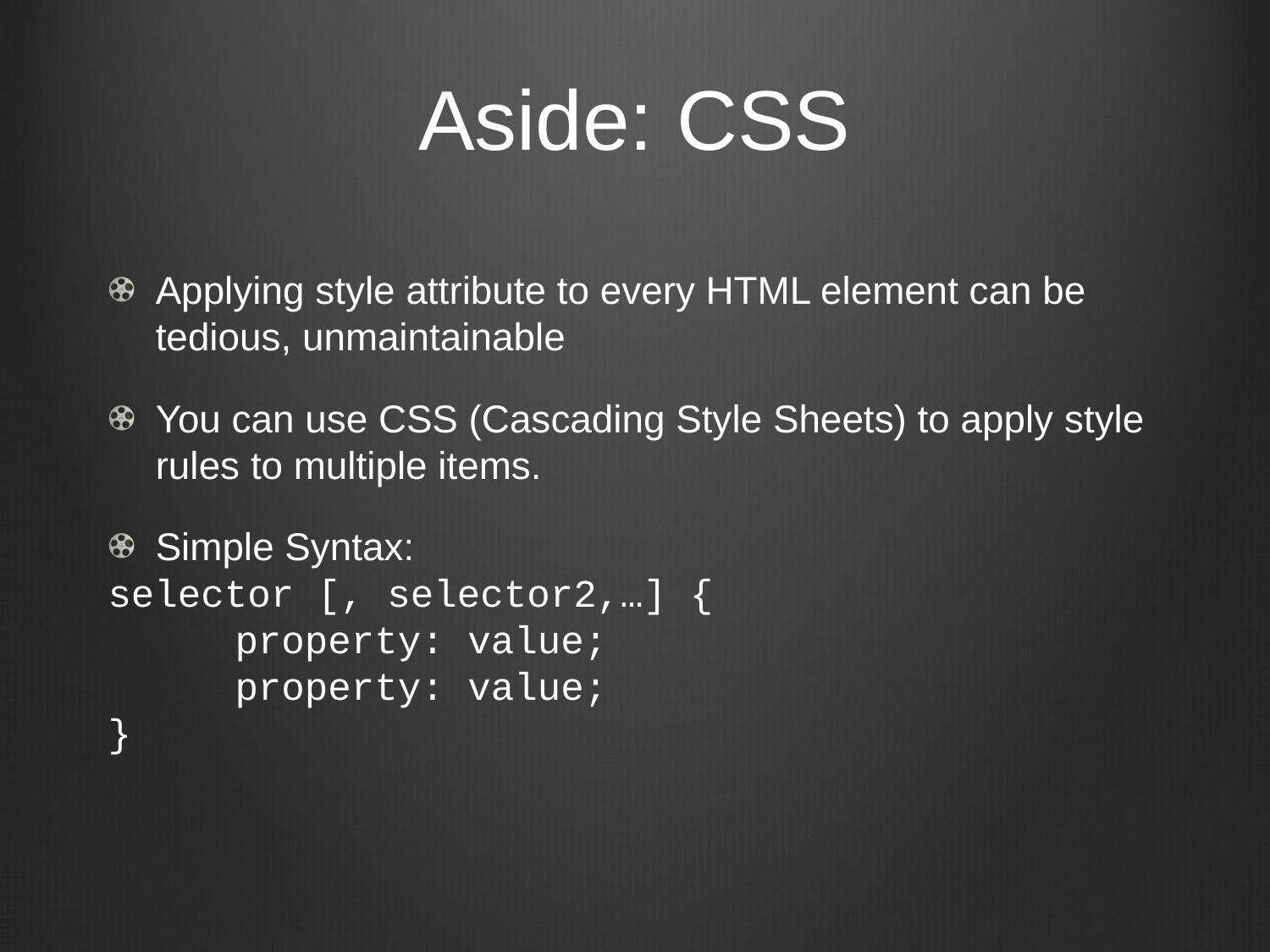

# Aside: CSS
Applying style attribute to every HTML element can be tedious, unmaintainable
You can use CSS (Cascading Style Sheets) to apply style rules to multiple items.
Simple Syntax:
selector [, selector2,…] {
	property: value;
	property: value;
}